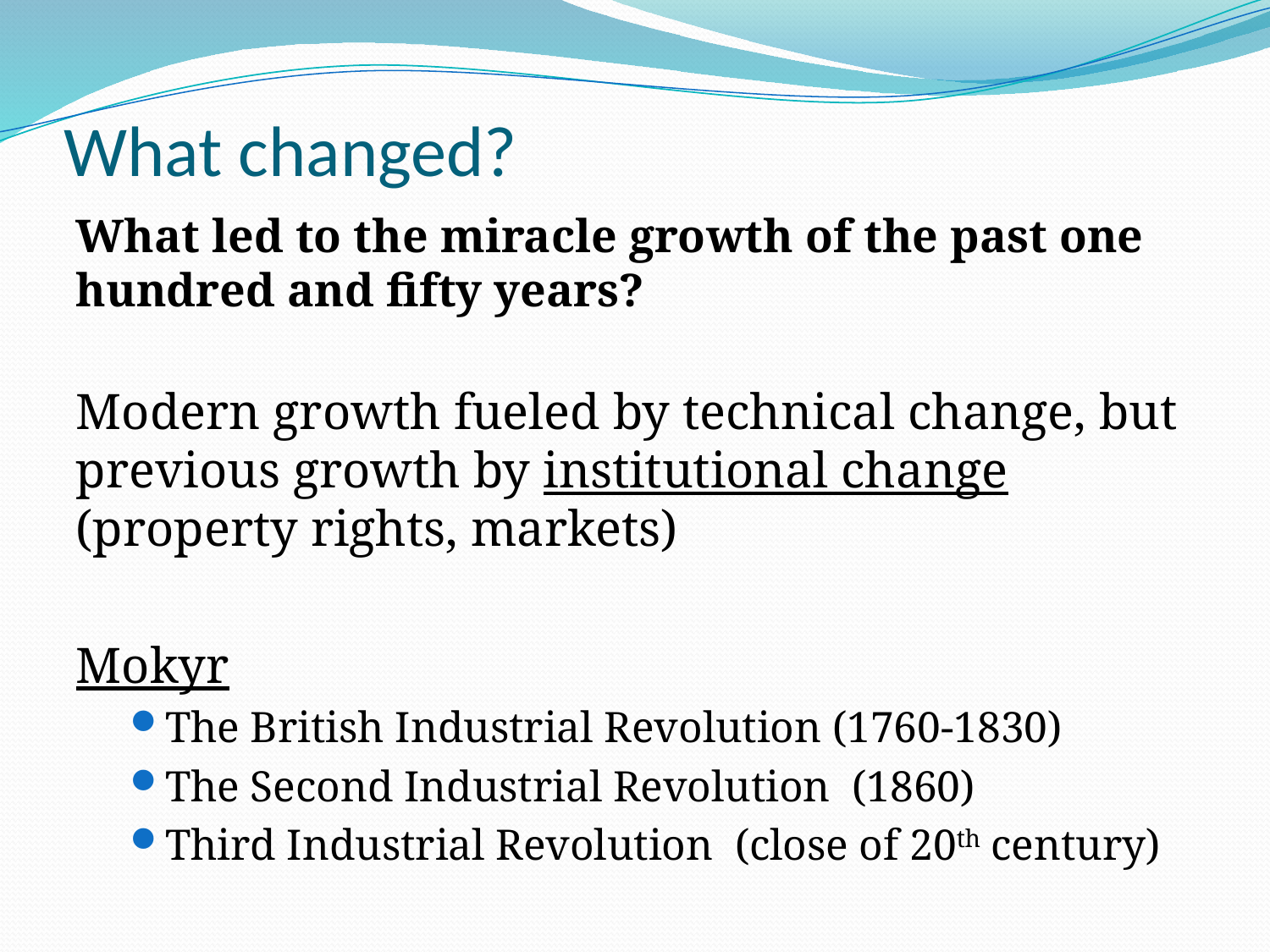

# What changed?
What led to the miracle growth of the past one hundred and fifty years?
Modern growth fueled by technical change, but previous growth by institutional change (property rights, markets)

Mokyr
The British Industrial Revolution (1760-1830)
The Second Industrial Revolution  (1860)
Third Industrial Revolution  (close of 20th century)